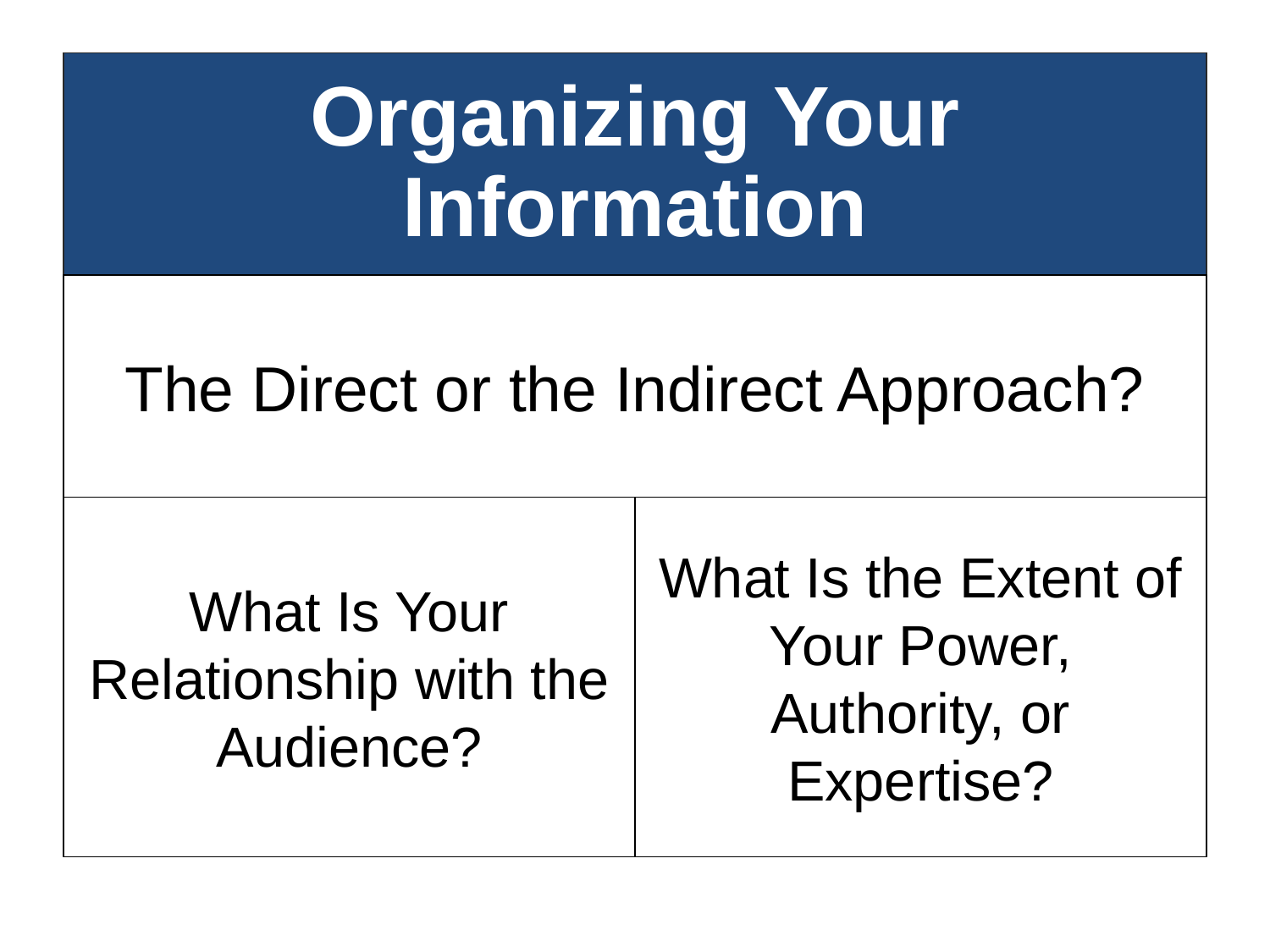

# Organizing Your Information
The Direct or the Indirect Approach?
What Is Your Relationship with the Audience?
What Is the Extent of Your Power, Authority, or Expertise?